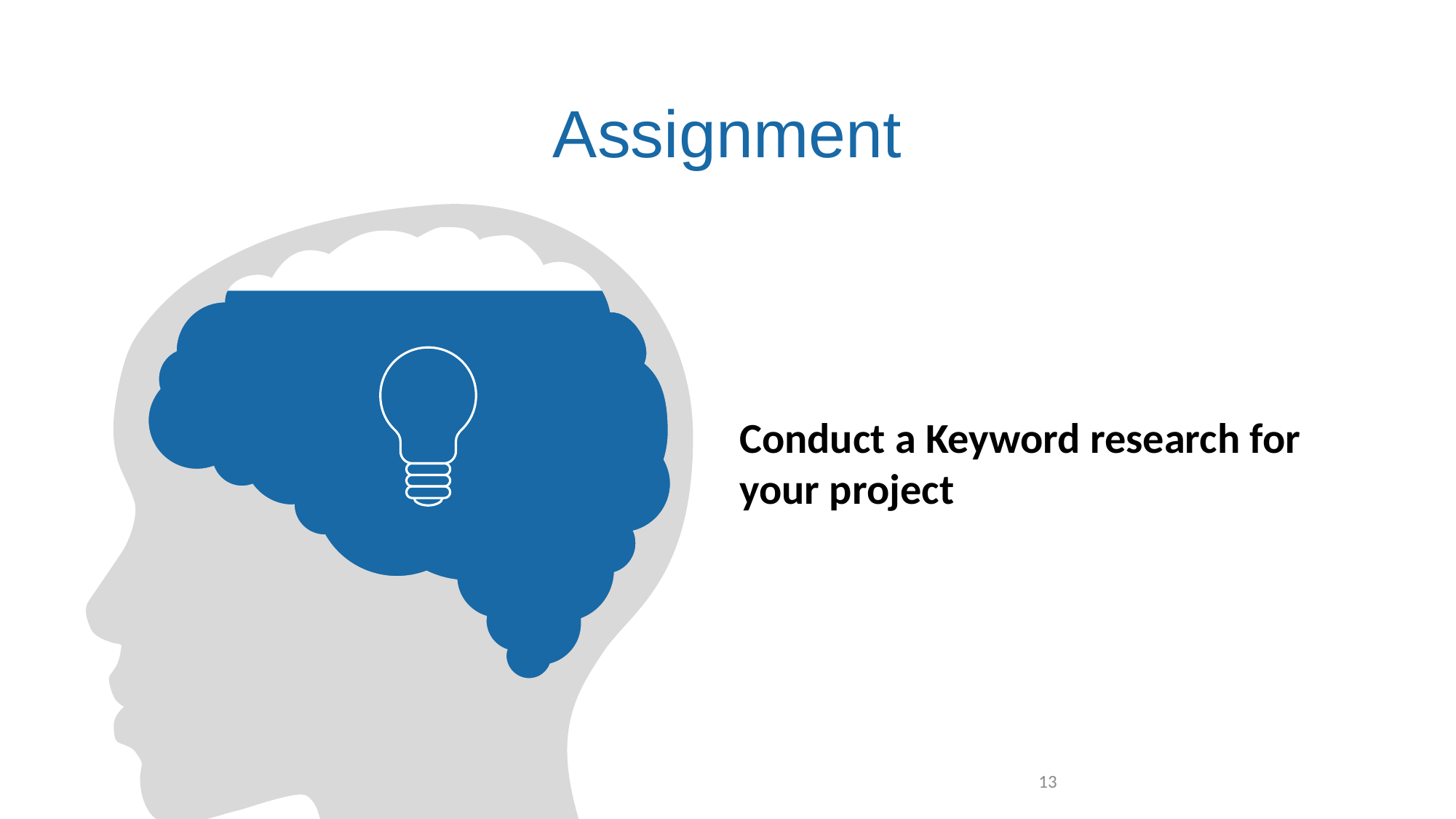

# Assignment

Conduct a Keyword research for your project
7/7/2024
13